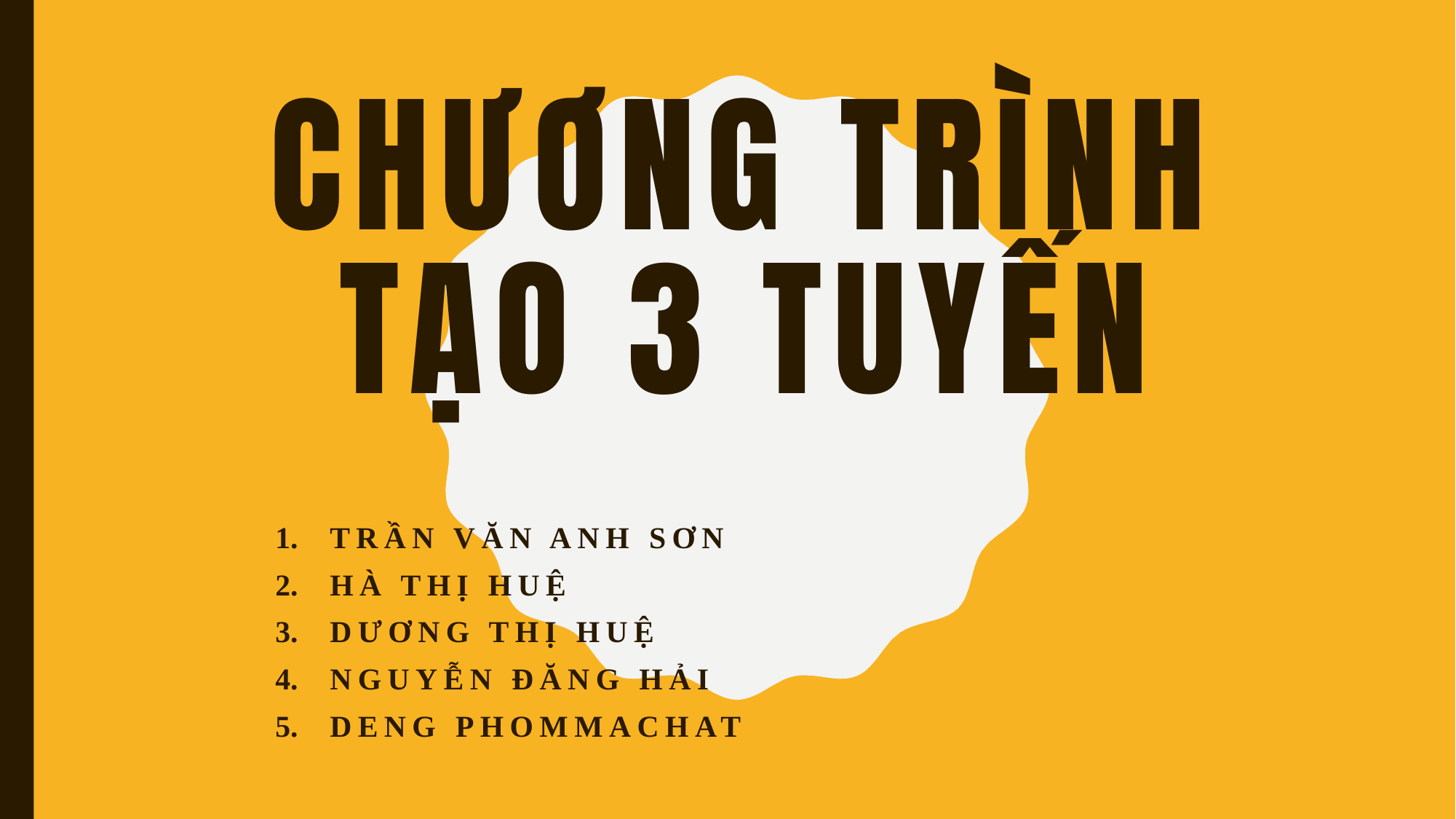

# chương trình tạo 3 tuyến
Trần văn anh sơn
Hà thị huệ
Dương thị huệ
Nguyễn đăng hải
Deng phommachat